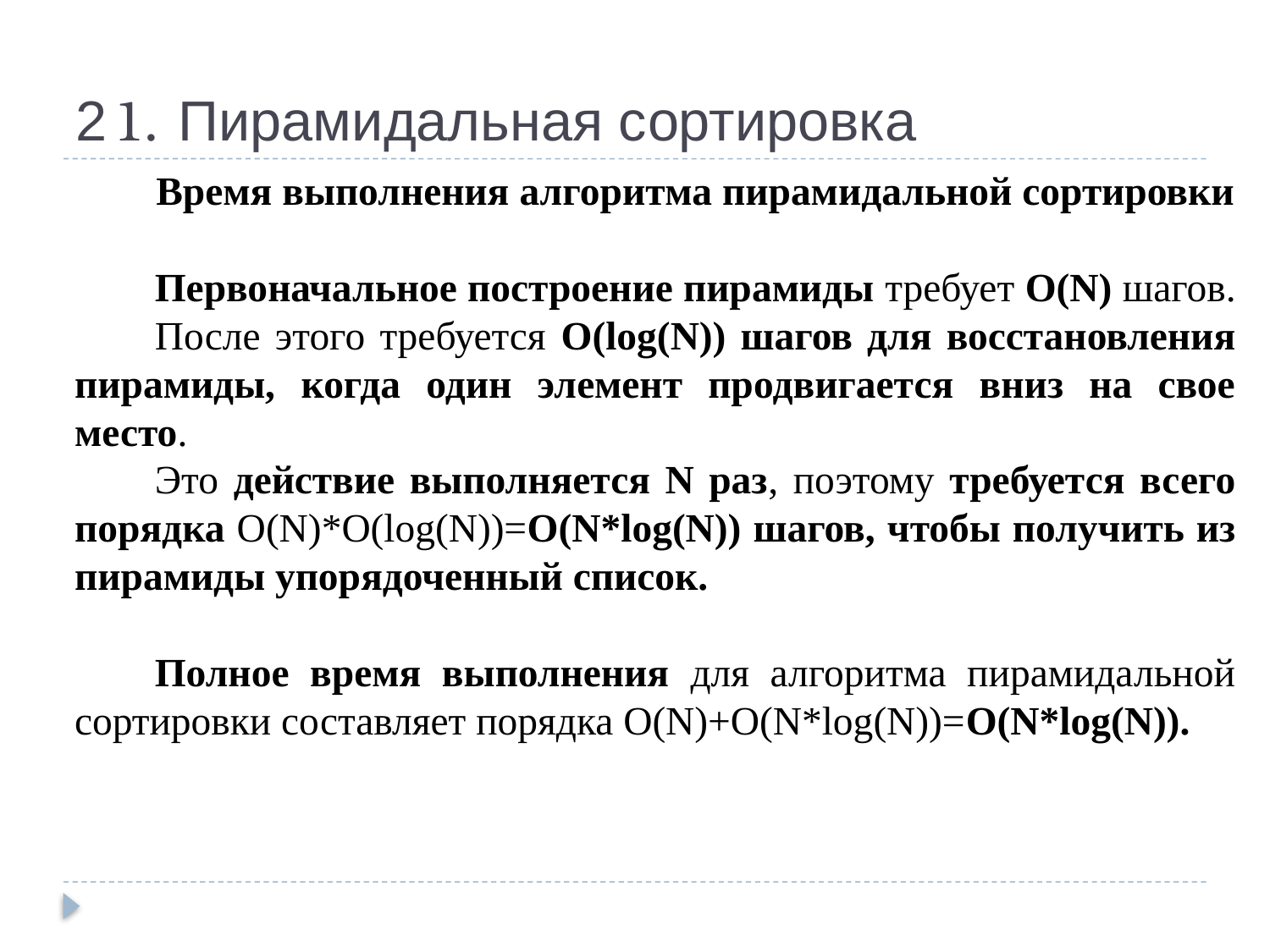

# 21. Пирамидальная сортировка
Время выполнения алгоритма пирамидальной сортировки

Первоначальное построение пирамиды требует O(N) шагов.
После этого требуется O(log(N)) шагов для восстановления пирамиды, когда один элемент продвигается вниз на свое место.
Это действие выполняется N раз, поэтому требуется всего порядка O(N)*O(log(N))=O(N*log(N)) шагов, чтобы получить из пирамиды упорядоченный список.

Полное время выполнения для алгоритма пирамидальной сортировки составляет порядка O(N)+O(N*log(N))=O(N*log(N)).